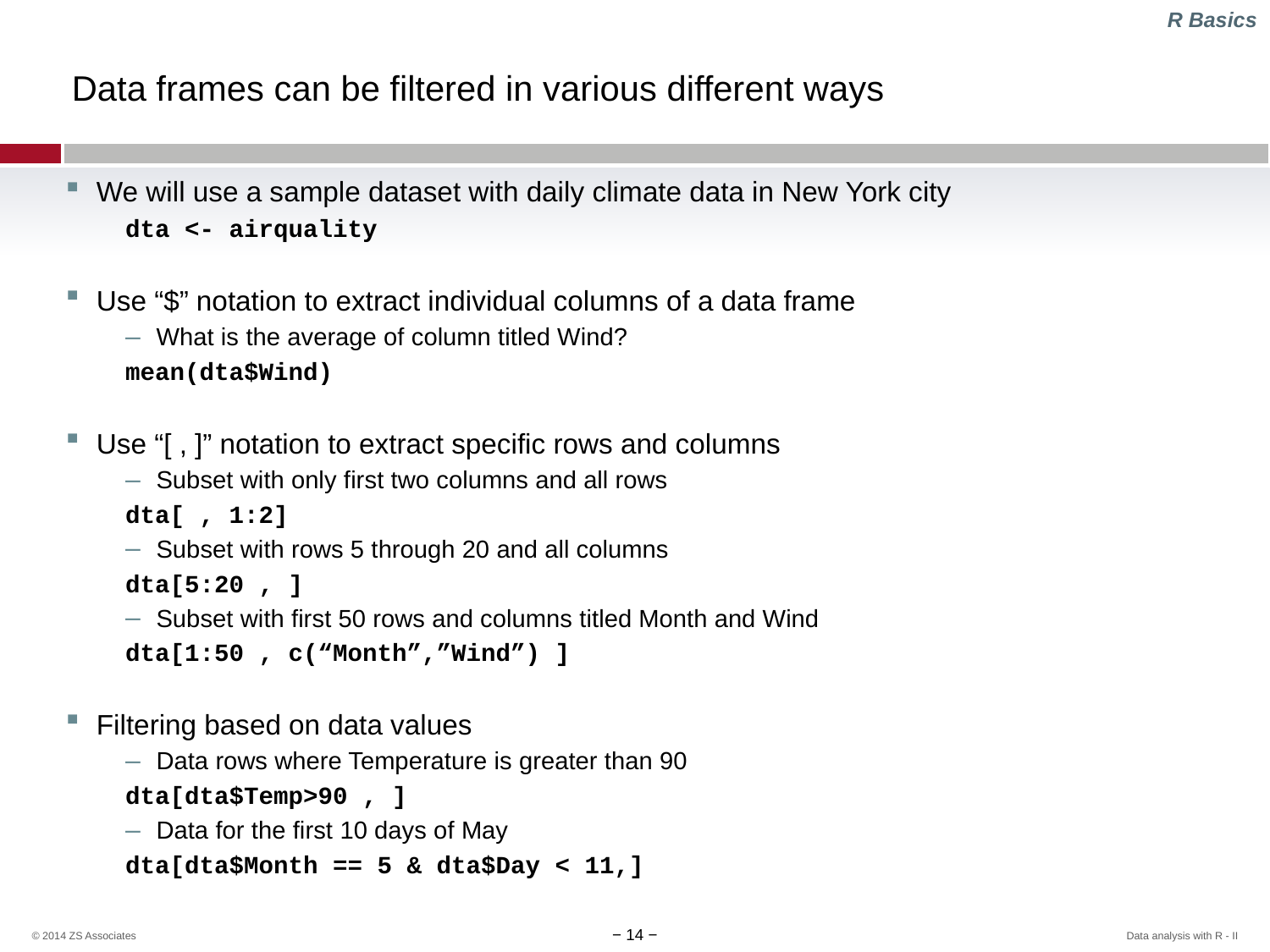

R Basics
# Data frames can be filtered in various different ways
We will use a sample dataset with daily climate data in New York city
dta <- airquality

Use “$” notation to extract individual columns of a data frame
What is the average of column titled Wind?
mean(dta$Wind)

Use “[ , ]” notation to extract specific rows and columns
Subset with only first two columns and all rows
dta[ , 1:2]
Subset with rows 5 through 20 and all columns
dta[5:20 , ]
Subset with first 50 rows and columns titled Month and Wind
dta[1:50 , c(“Month”,”Wind”) ]

Filtering based on data values
Data rows where Temperature is greater than 90
dta[dta$Temp>90 , ]
Data for the first 10 days of May
dta[dta$Month == 5 & dta$Day < 11,]